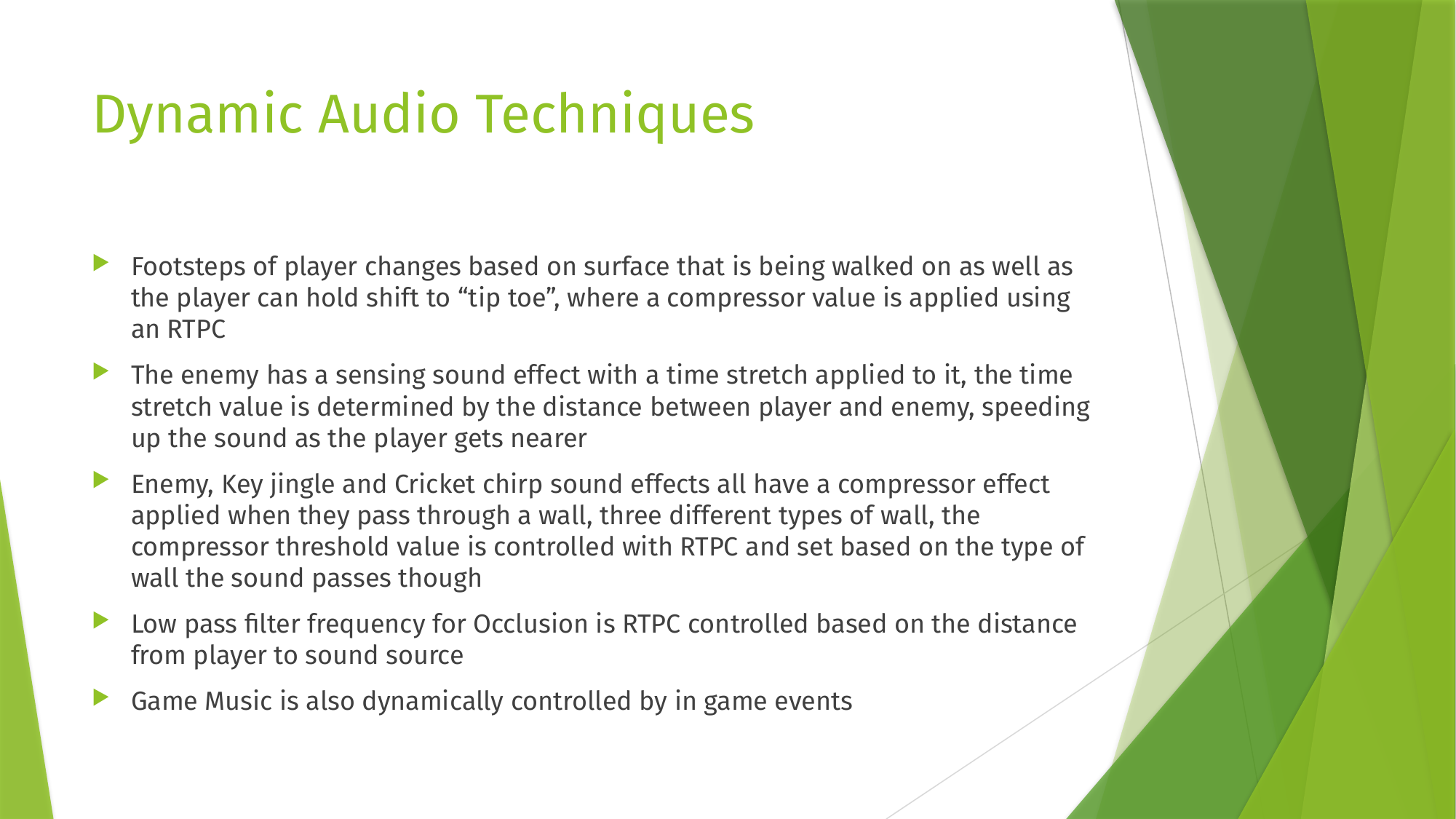

# Dynamic Audio Techniques
Footsteps of player changes based on surface that is being walked on as well as the player can hold shift to “tip toe”, where a compressor value is applied using an RTPC
The enemy has a sensing sound effect with a time stretch applied to it, the time stretch value is determined by the distance between player and enemy, speeding up the sound as the player gets nearer
Enemy, Key jingle and Cricket chirp sound effects all have a compressor effect applied when they pass through a wall, three different types of wall, the compressor threshold value is controlled with RTPC and set based on the type of wall the sound passes though
Low pass filter frequency for Occlusion is RTPC controlled based on the distance from player to sound source
Game Music is also dynamically controlled by in game events